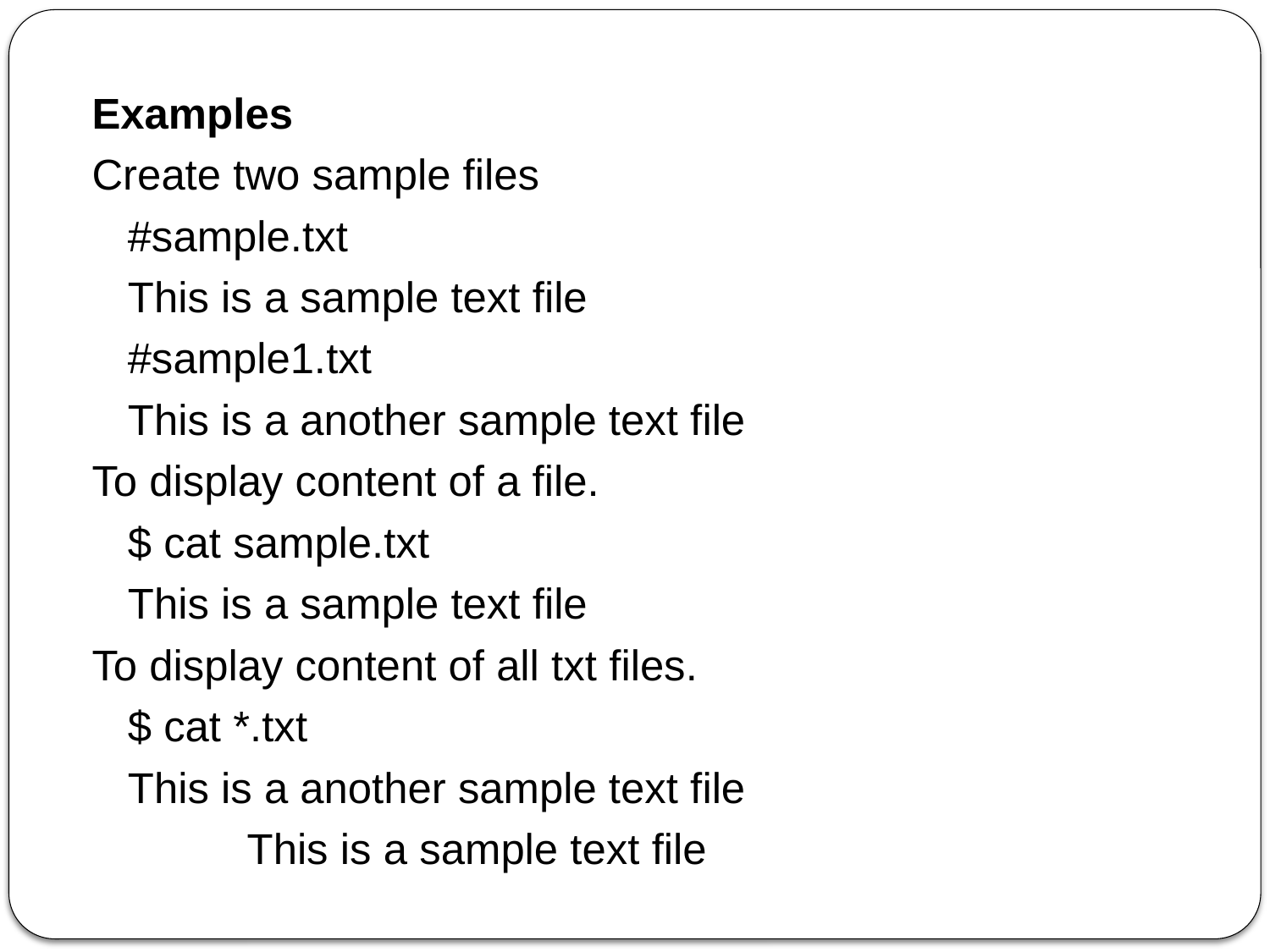

Examples
Create two sample files
			#sample.txt
			This is a sample text file
			#sample1.txt
			This is a another sample text file
To display content of a file.
			$ cat sample.txt
			This is a sample text file
To display content of all txt files.
			$ cat *.txt
			This is a another sample text file
	 		This is a sample text file